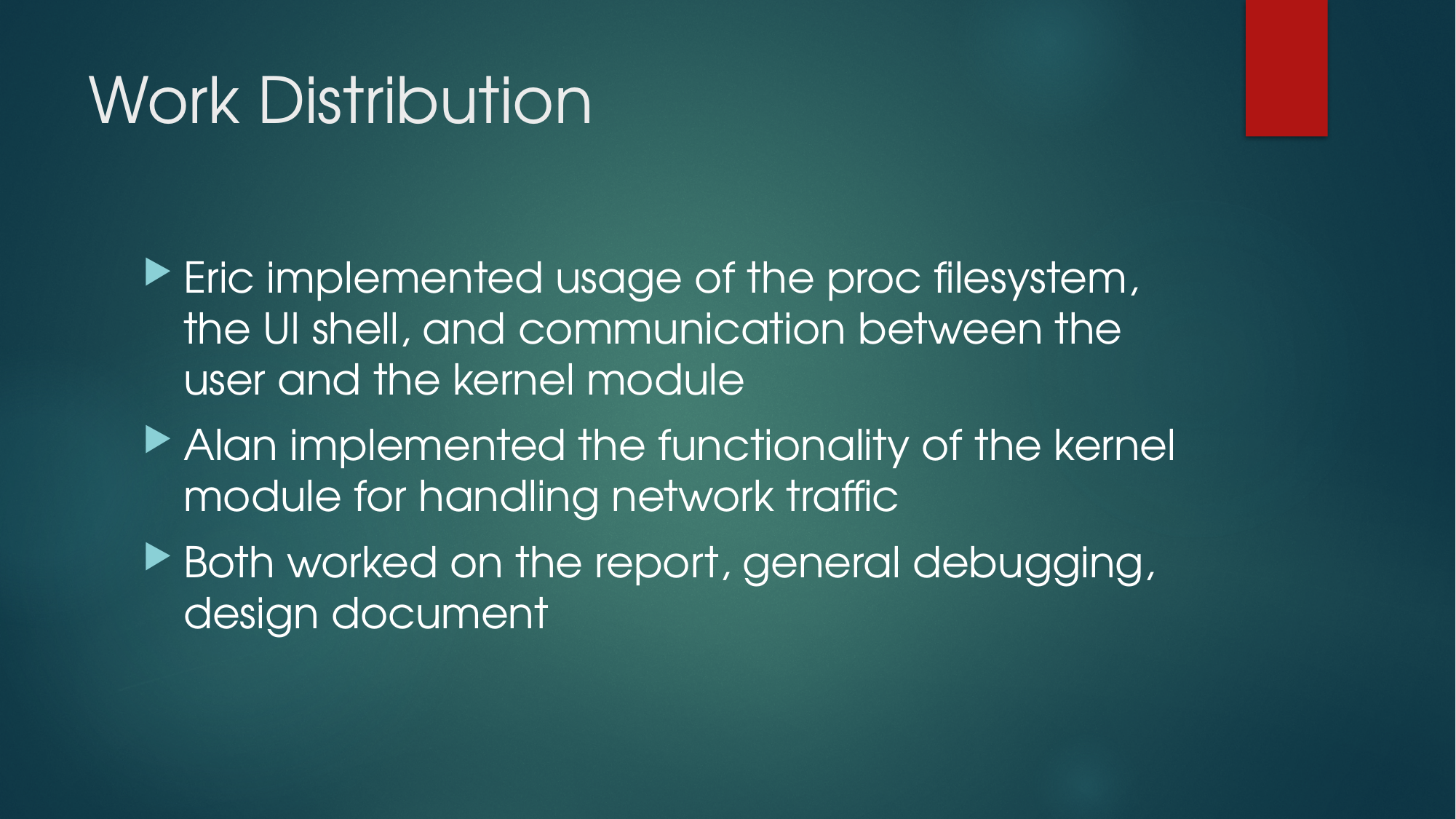

# Work Distribution
Eric implemented usage of the proc filesystem, the UI shell, and communication between the user and the kernel module
Alan implemented the functionality of the kernel module for handling network traffic
Both worked on the report, general debugging, design document